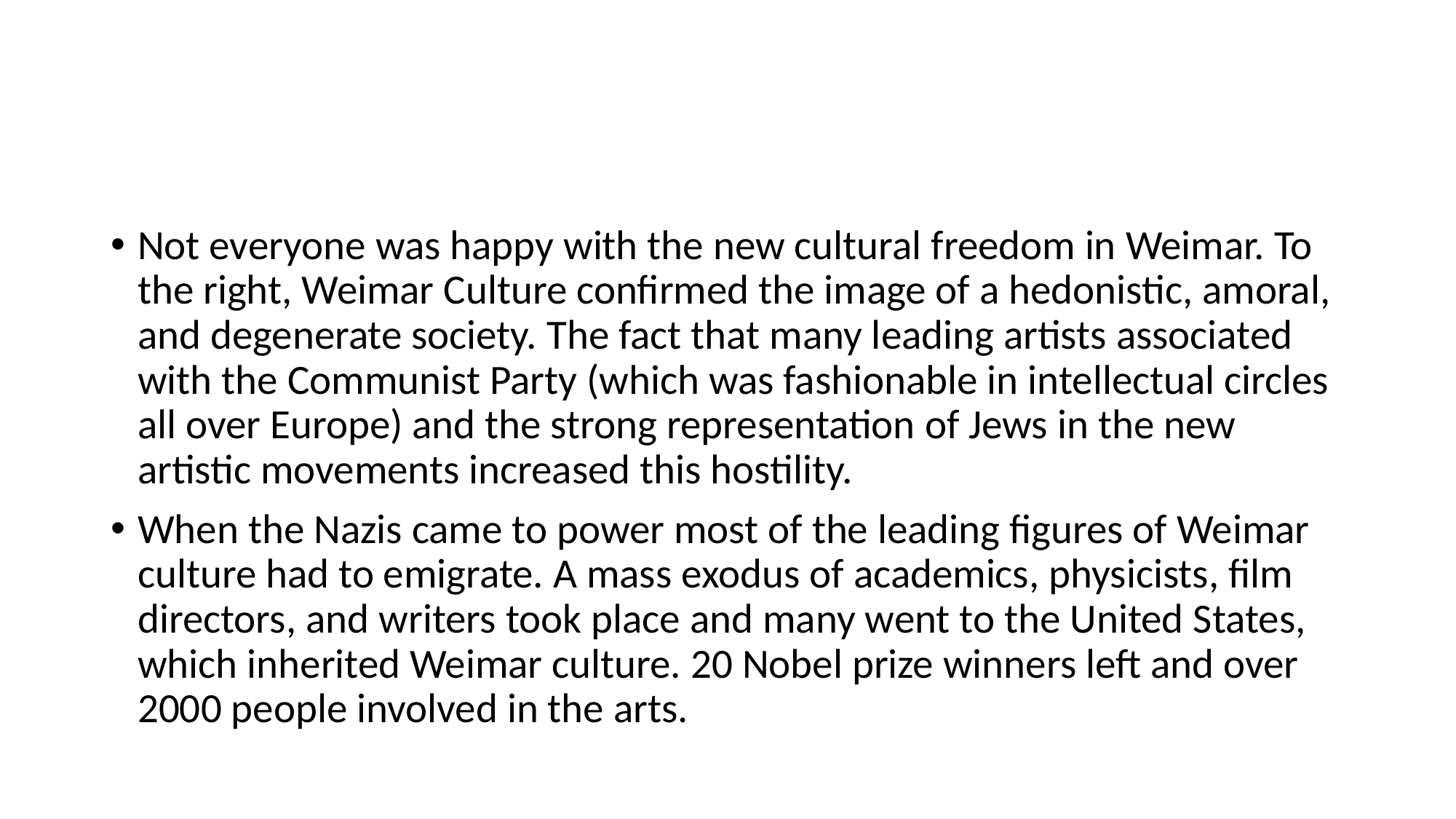

#
Not everyone was happy with the new cultural freedom in Weimar. To the right, Weimar Culture confirmed the image of a hedonistic, amoral, and degenerate society. The fact that many leading artists associated with the Communist Party (which was fashionable in intellectual circles all over Europe) and the strong representation of Jews in the new artistic movements increased this hostility.
When the Nazis came to power most of the leading figures of Weimar culture had to emigrate. A mass exodus of academics, physicists, film directors, and writers took place and many went to the United States, which inherited Weimar culture. 20 Nobel prize winners left and over 2000 people involved in the arts.